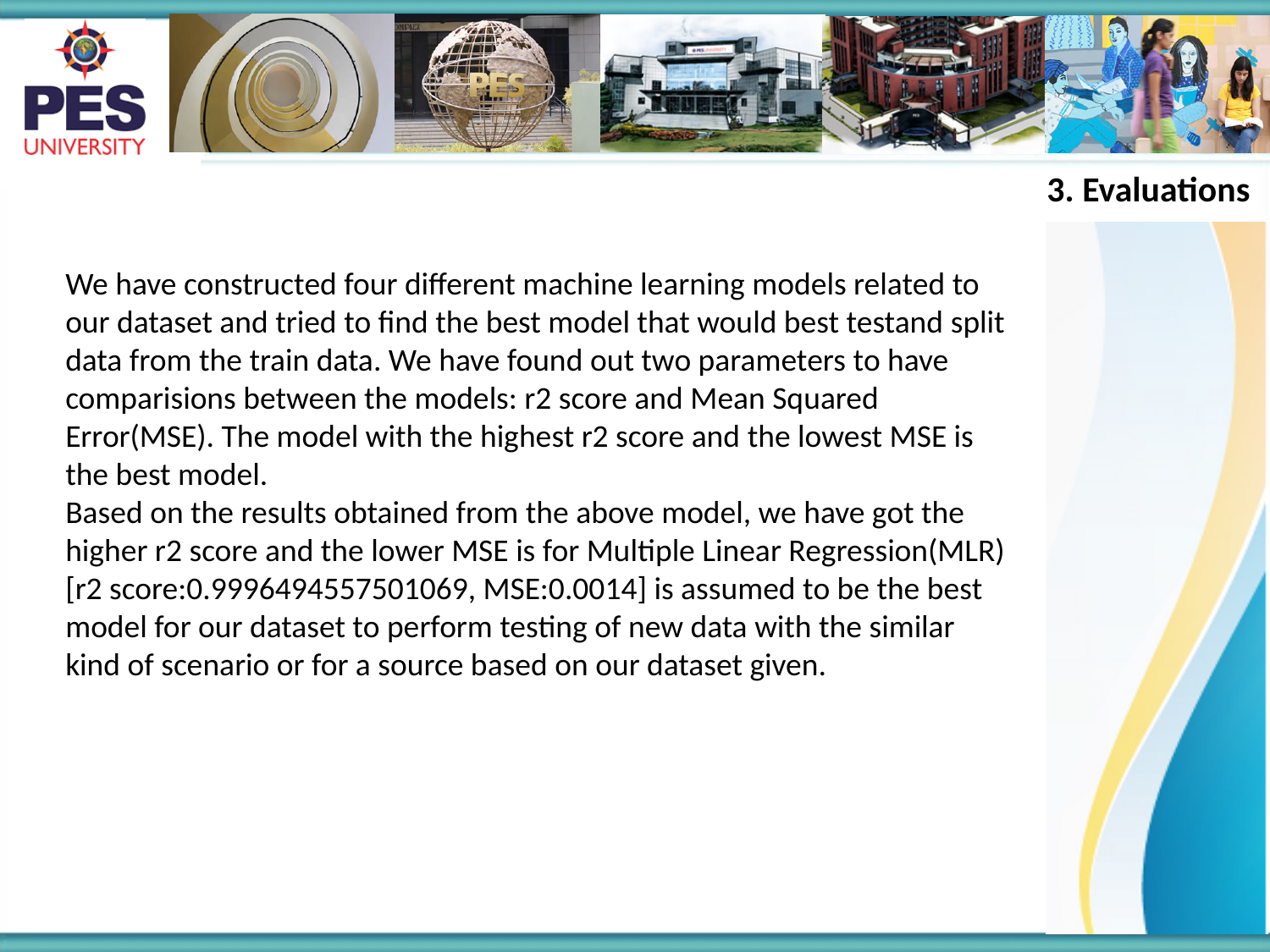

3. Evaluations
We have constructed four different machine learning models related to our dataset and tried to find the best model that would best testand split data from the train data. We have found out two parameters to have comparisions between the models: r2 score and Mean Squared Error(MSE). The model with the highest r2 score and the lowest MSE is the best model.
Based on the results obtained from the above model, we have got the higher r2 score and the lower MSE is for Multiple Linear Regression(MLR)[r2 score:0.9996494557501069, MSE:0.0014] is assumed to be the best model for our dataset to perform testing of new data with the similar kind of scenario or for a source based on our dataset given.